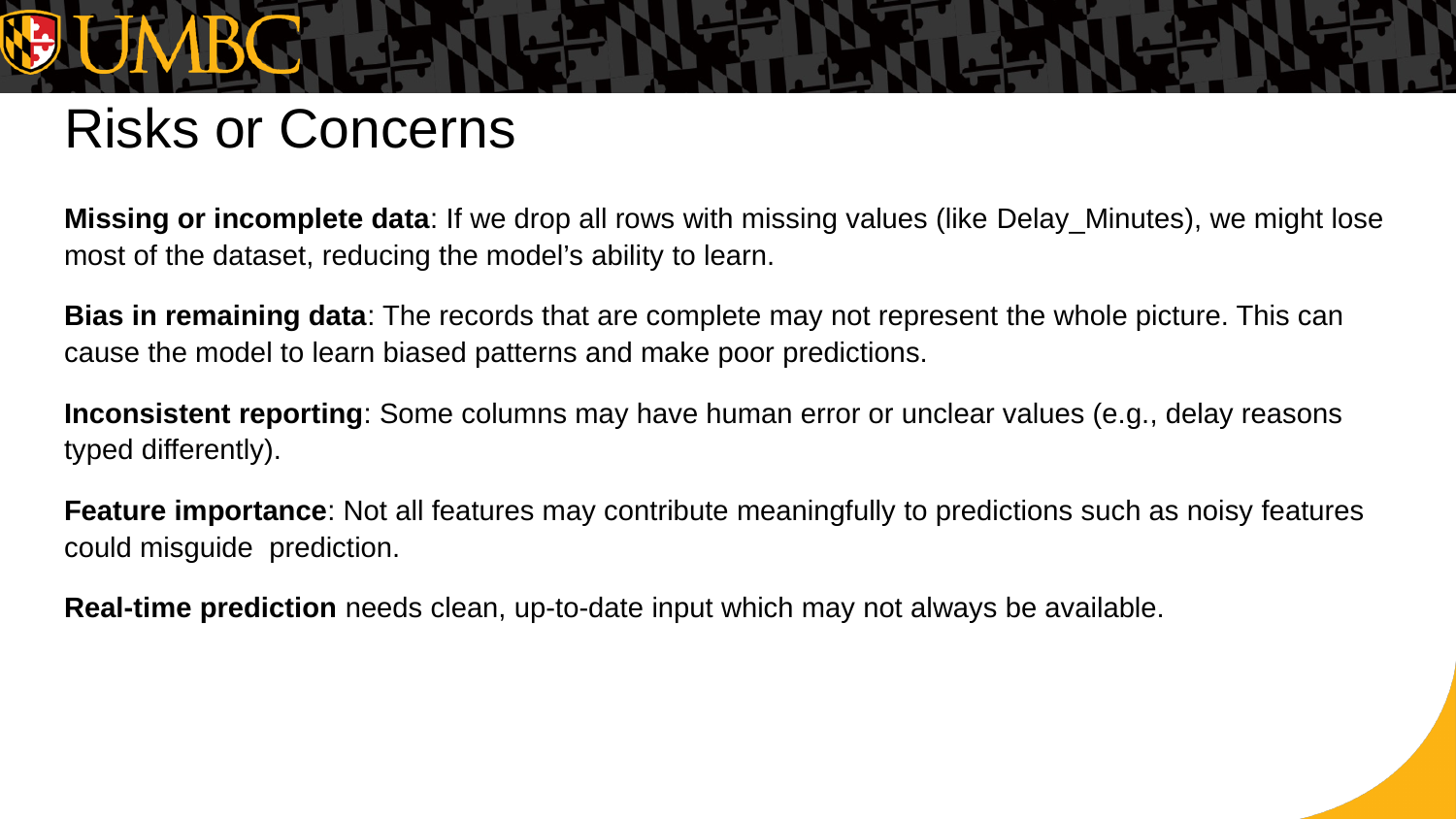

# Risks or Concerns
Missing or incomplete data: If we drop all rows with missing values (like Delay_Minutes), we might lose most of the dataset, reducing the model’s ability to learn.
Bias in remaining data: The records that are complete may not represent the whole picture. This can cause the model to learn biased patterns and make poor predictions.
Inconsistent reporting: Some columns may have human error or unclear values (e.g., delay reasons typed differently).
Feature importance: Not all features may contribute meaningfully to predictions such as noisy features could misguide  prediction.
Real-time prediction needs clean, up-to-date input which may not always be available.